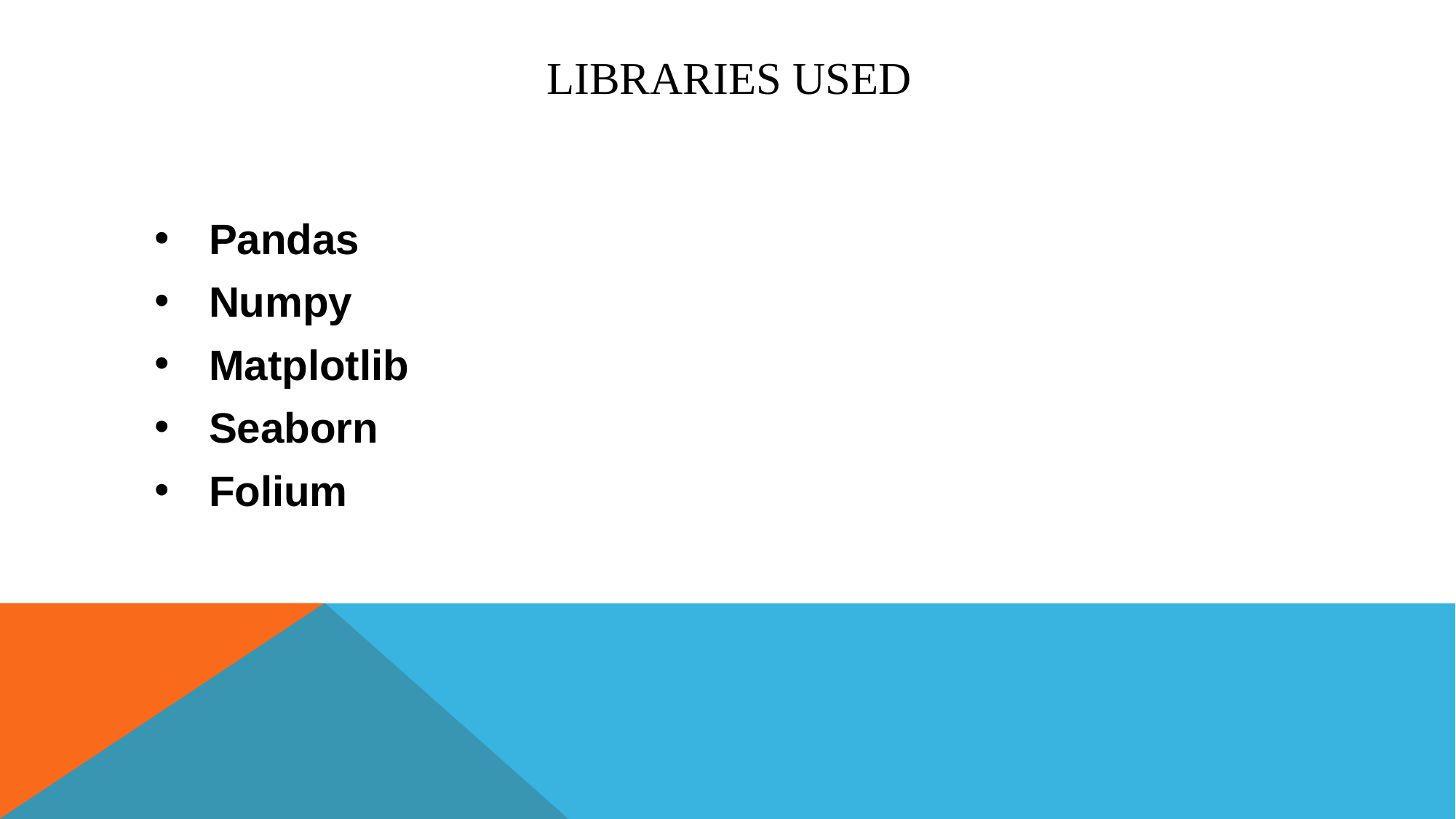

# Libraries used
Pandas
Numpy
Matplotlib
Seaborn
Folium